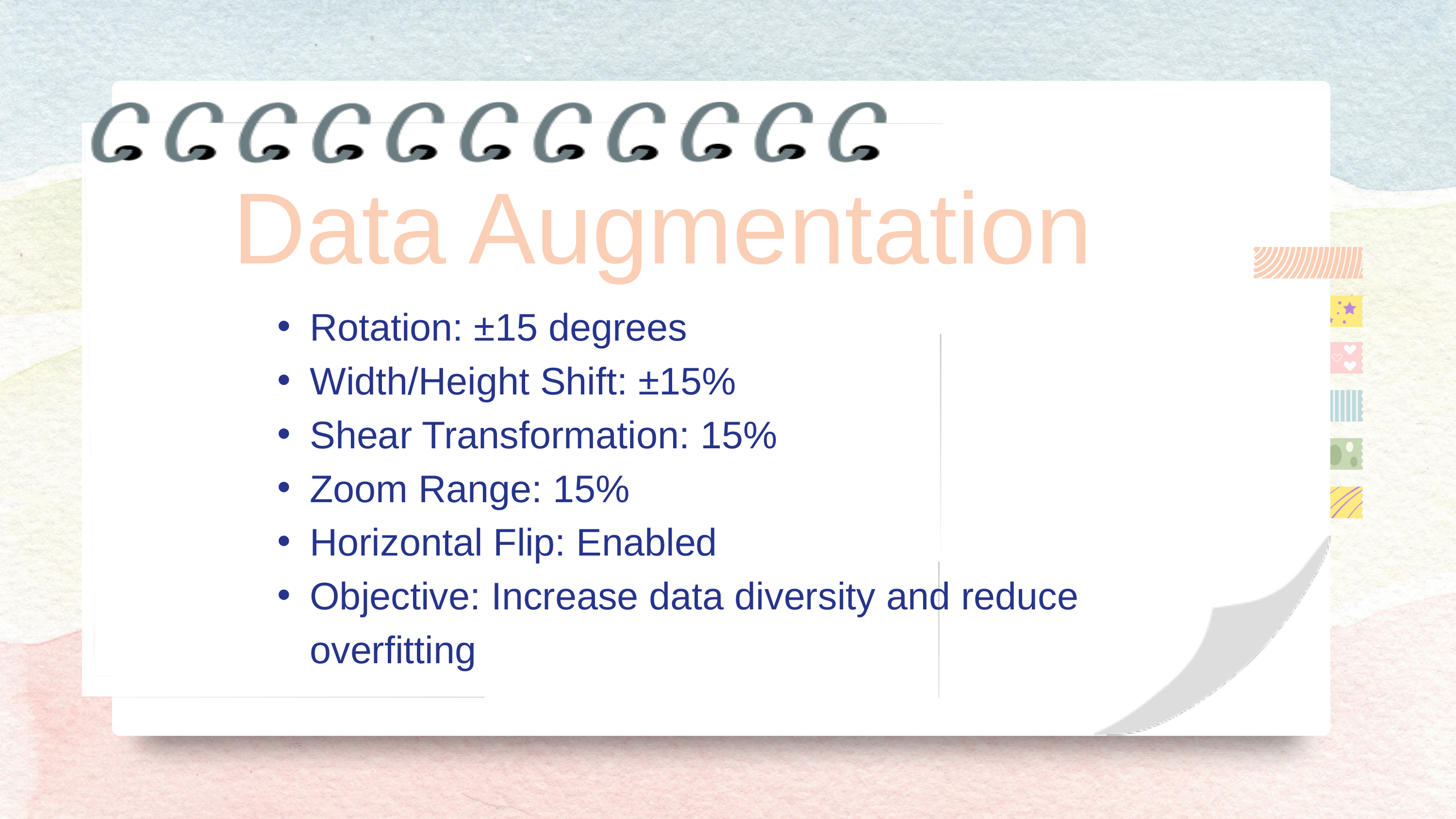

Data Augmentation

Rotation: ±15 degrees
Width/Height Shift: ±15%
Shear Transformation: 15%
Zoom Range: 15%
Horizontal Flip: Enabled
Objective: Increase data diversity and reduce overfitting